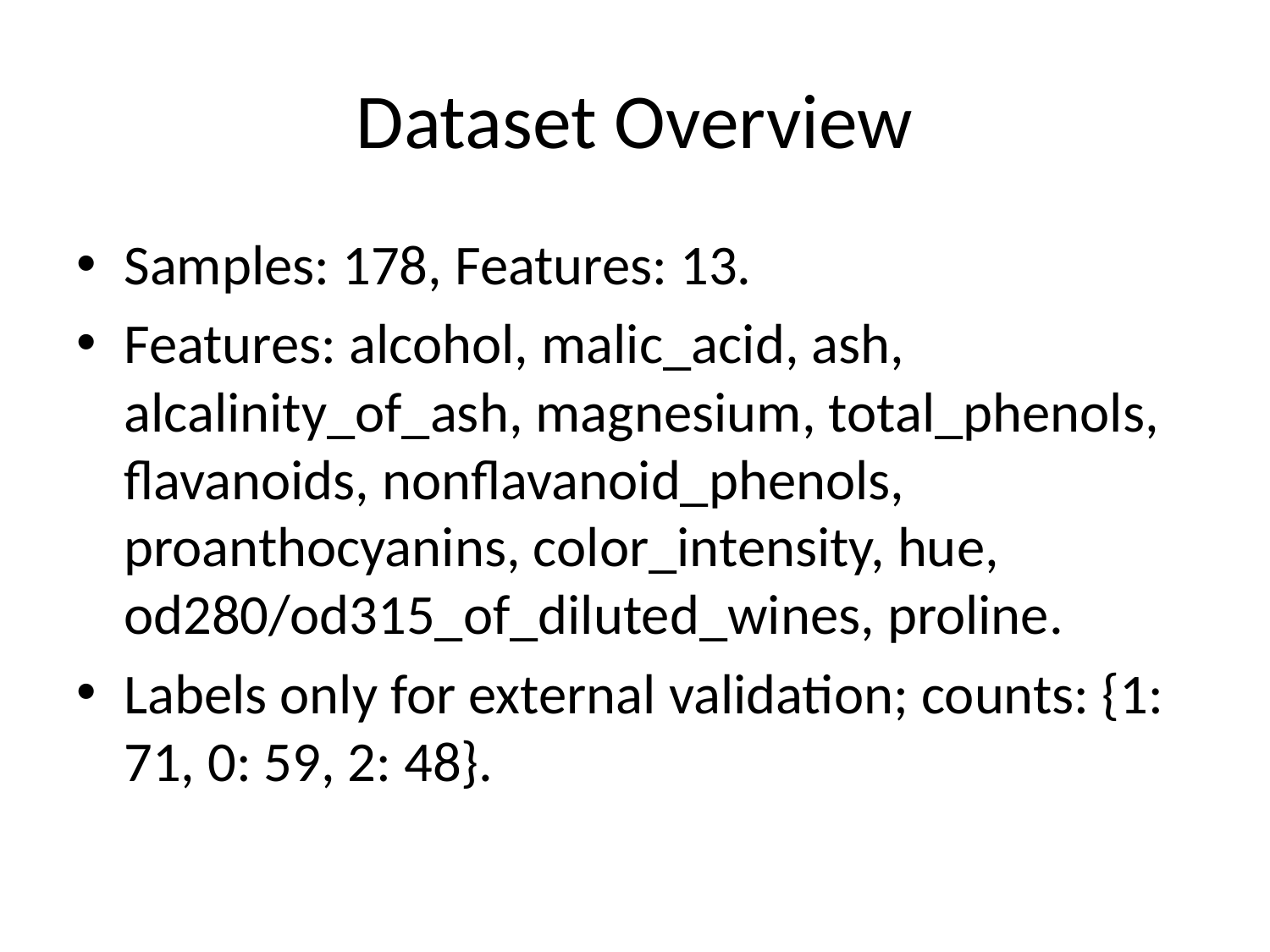

# Dataset Overview
Samples: 178, Features: 13.
Features: alcohol, malic_acid, ash, alcalinity_of_ash, magnesium, total_phenols, flavanoids, nonflavanoid_phenols, proanthocyanins, color_intensity, hue, od280/od315_of_diluted_wines, proline.
Labels only for external validation; counts: {1: 71, 0: 59, 2: 48}.